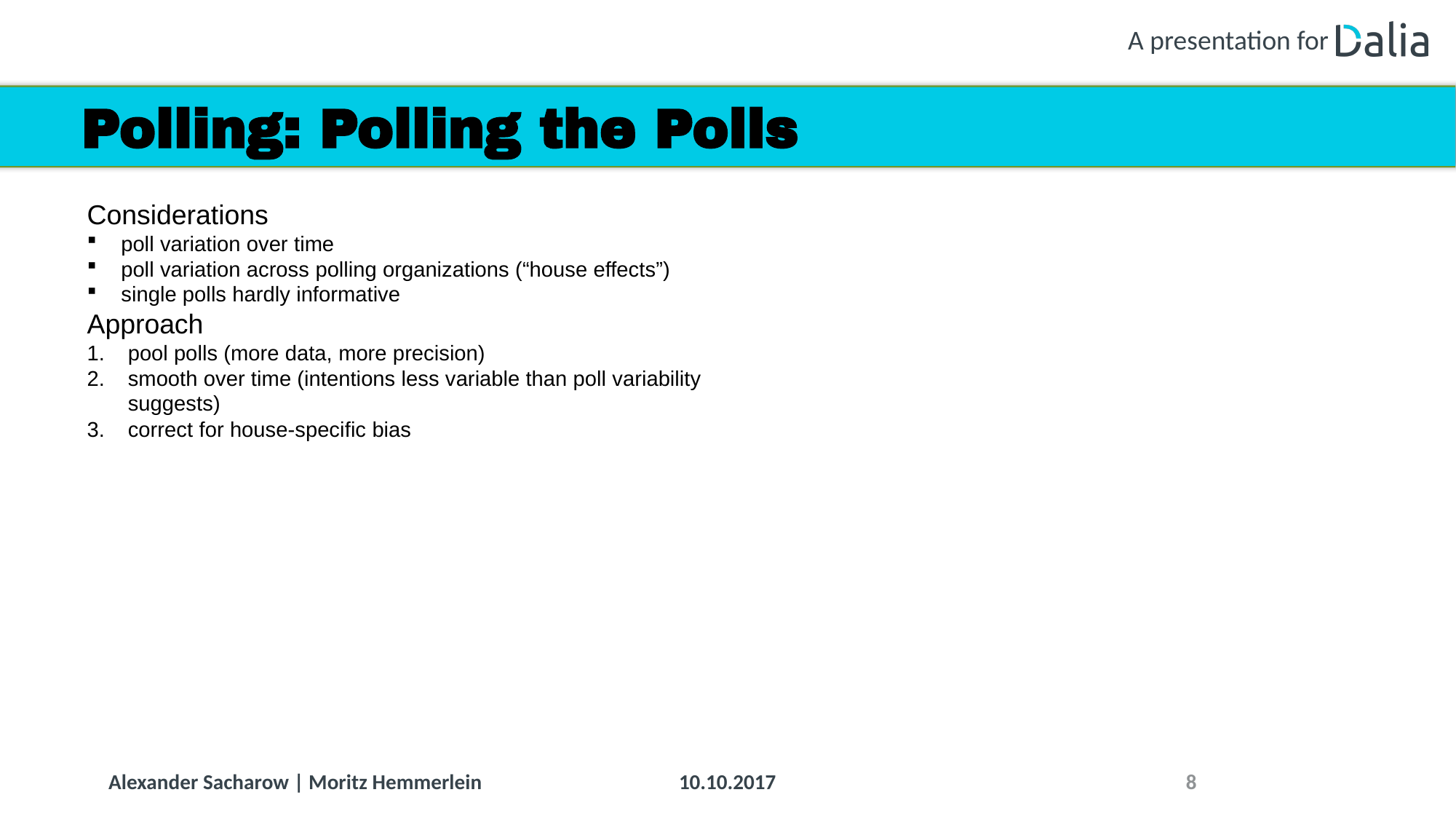

# Polling: Polling the Polls
Considerations
poll variation over time
poll variation across polling organizations (“house effects”)
single polls hardly informative
Approach
pool polls (more data, more precision)
smooth over time (intentions less variable than poll variability suggests)
correct for house-specific bias
10.10.2017
8